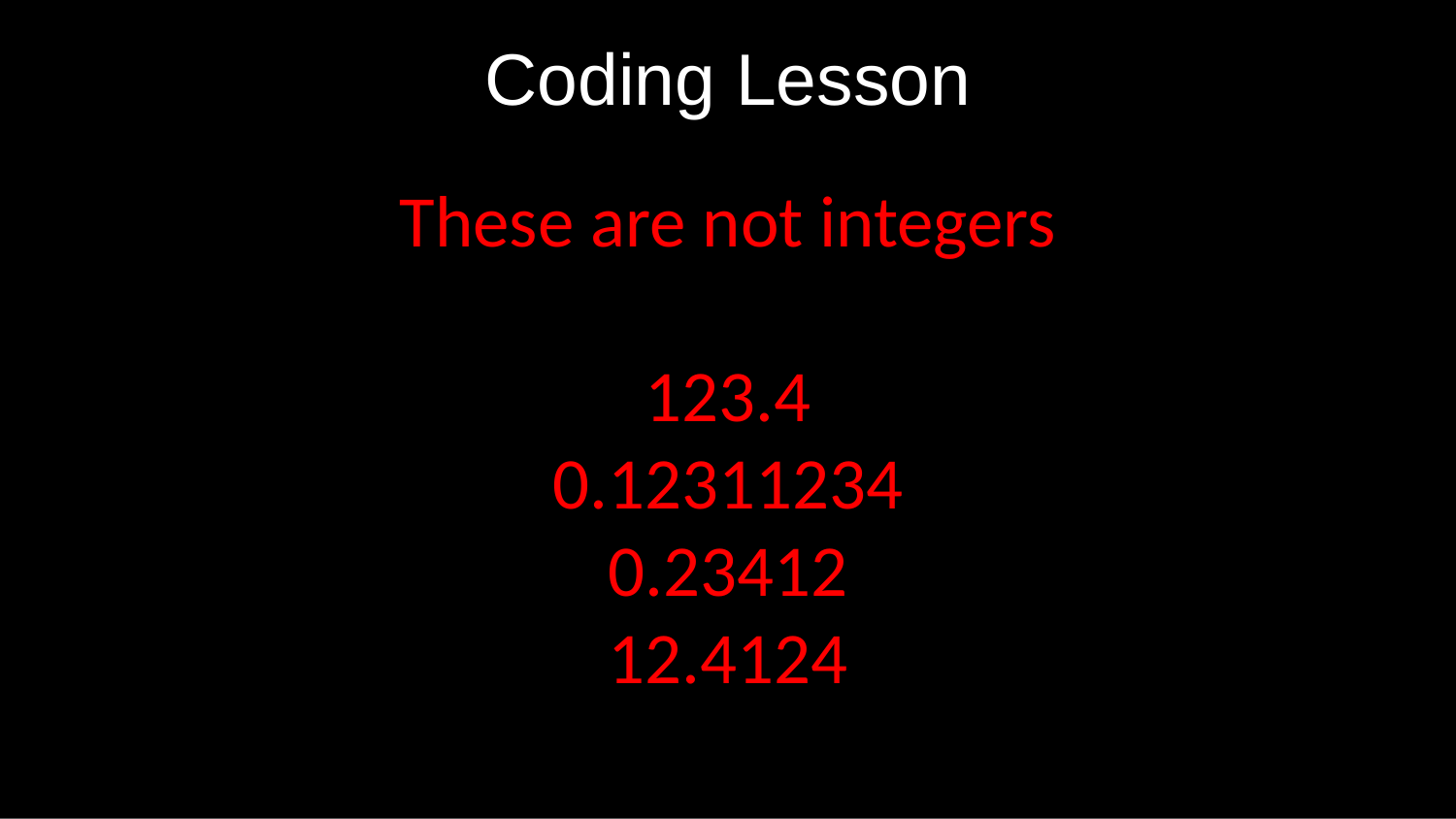

# Coding Lesson
These are not integers

123.4
0.12311234
0.23412
12.4124